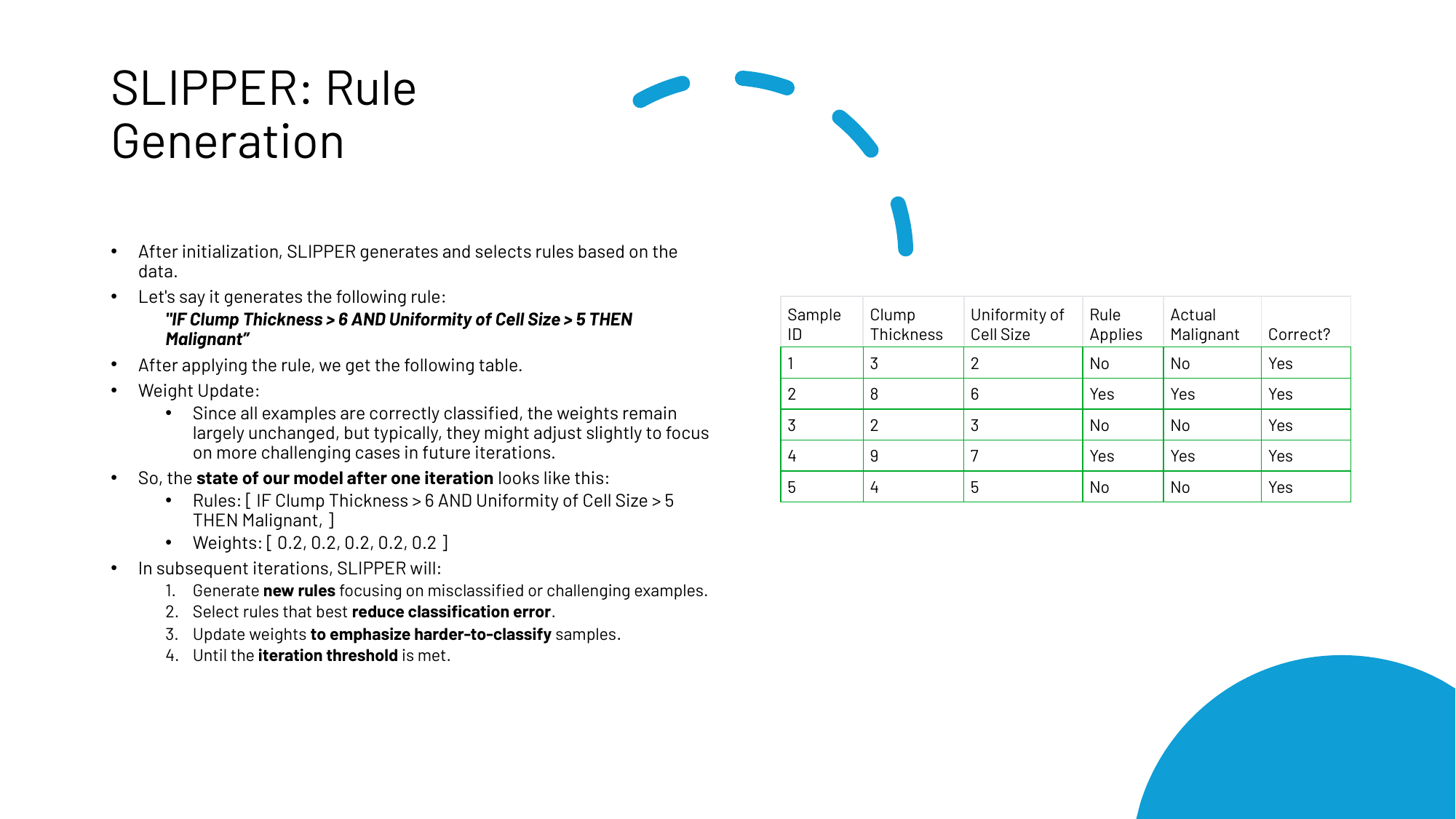

# SLIPPER: Rule Generation

After initialization, SLIPPER generates and selects rules based on the data.
Let's say it generates the following rule:
"IF Clump Thickness > 6 AND Uniformity of Cell Size > 5 THEN Malignant”
After applying the rule, we get the following table.
Weight Update:
Since all examples are correctly classified, the weights remain largely unchanged, but typically, they might adjust slightly to focus on more challenging cases in future iterations.
So, the state of our model after one iteration looks like this:
Rules: [ IF Clump Thickness > 6 AND Uniformity of Cell Size > 5 THEN Malignant, ]
Weights: [ 0.2, 0.2, 0.2, 0.2, 0.2 ]
In subsequent iterations, SLIPPER will:
Generate new rules focusing on misclassified or challenging examples.
Select rules that best reduce classification error.
Update weights to emphasize harder-to-classify samples.
Until the iteration threshold is met.

| Sample ID | Clump Thickness | Uniformity of Cell Size | Rule Applies | Actual Malignant | Correct? |
| --- | --- | --- | --- | --- | --- |
| 1 | 3 | 2 | No | No | Yes |
| 2 | 8 | 6 | Yes | Yes | Yes |
| 3 | 2 | 3 | No | No | Yes |
| 4 | 9 | 7 | Yes | Yes | Yes |
| 5 | 4 | 5 | No | No | Yes |